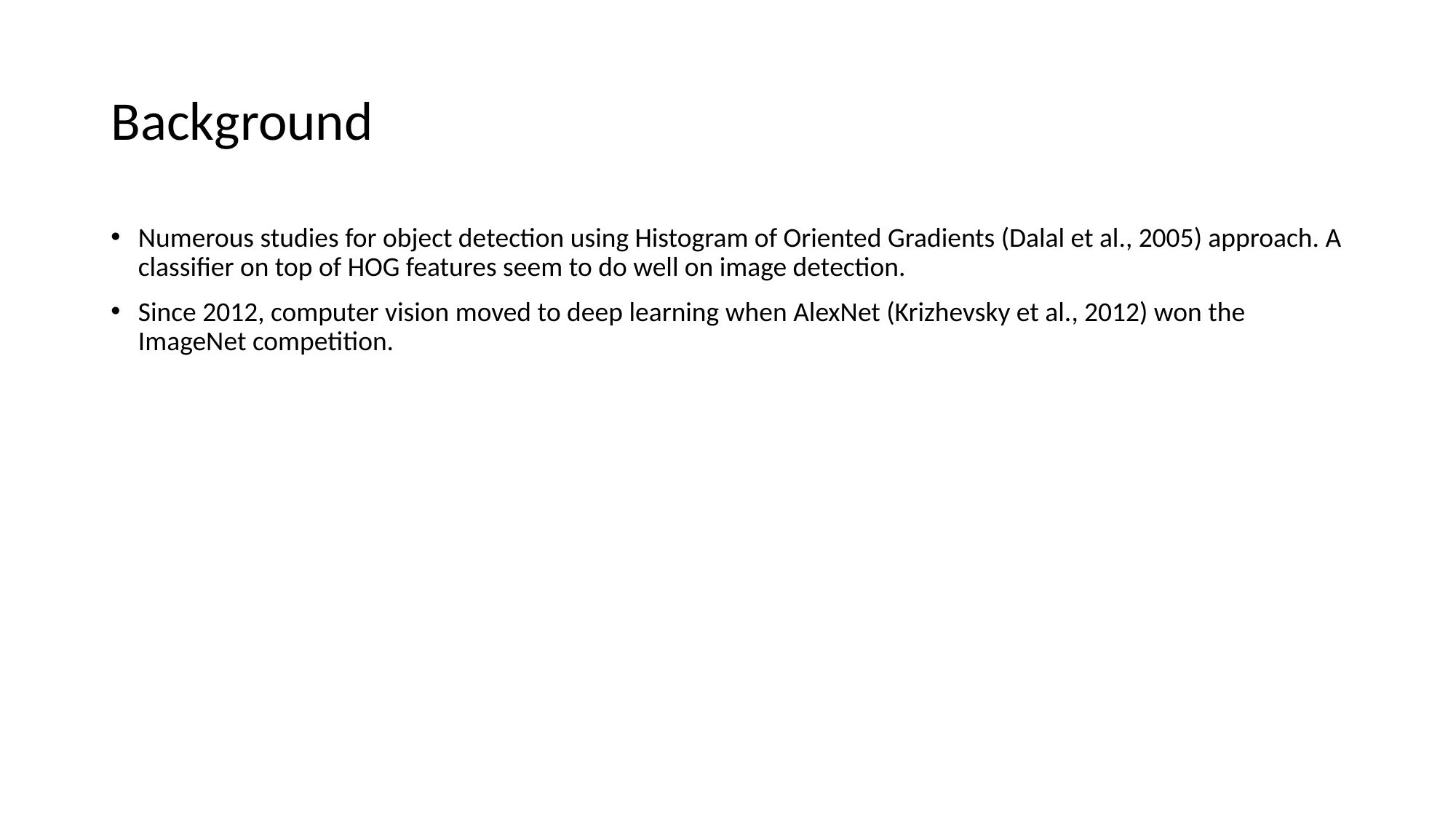

# Background
Numerous studies for object detection using Histogram of Oriented Gradients (Dalal et al., 2005) approach. A classifier on top of HOG features seem to do well on image detection.
Since 2012, computer vision moved to deep learning when AlexNet (Krizhevsky et al., 2012) won the ImageNet competition.